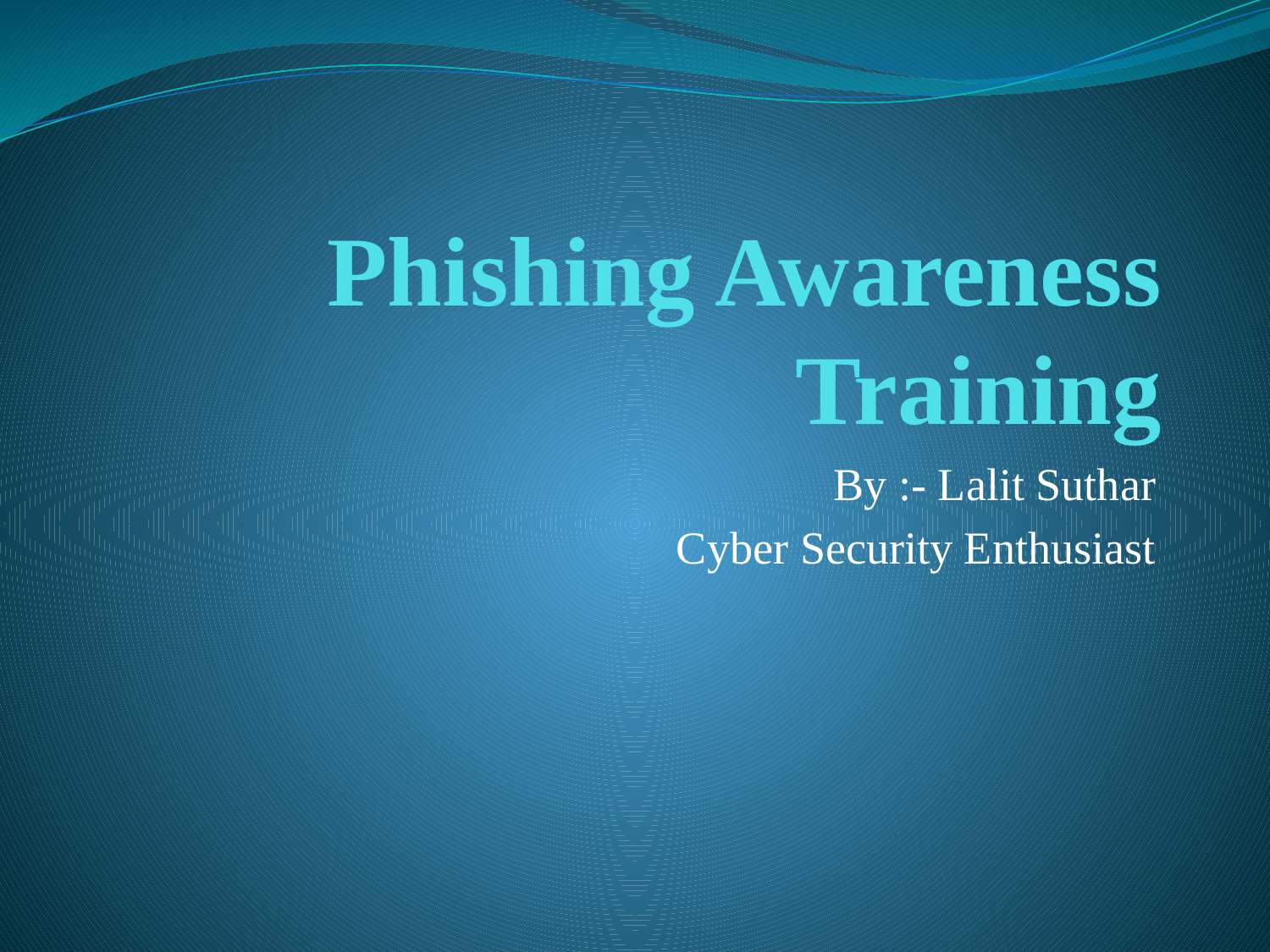

# Phishing Awareness Training
By :- Lalit Suthar
Cyber Security Enthusiast